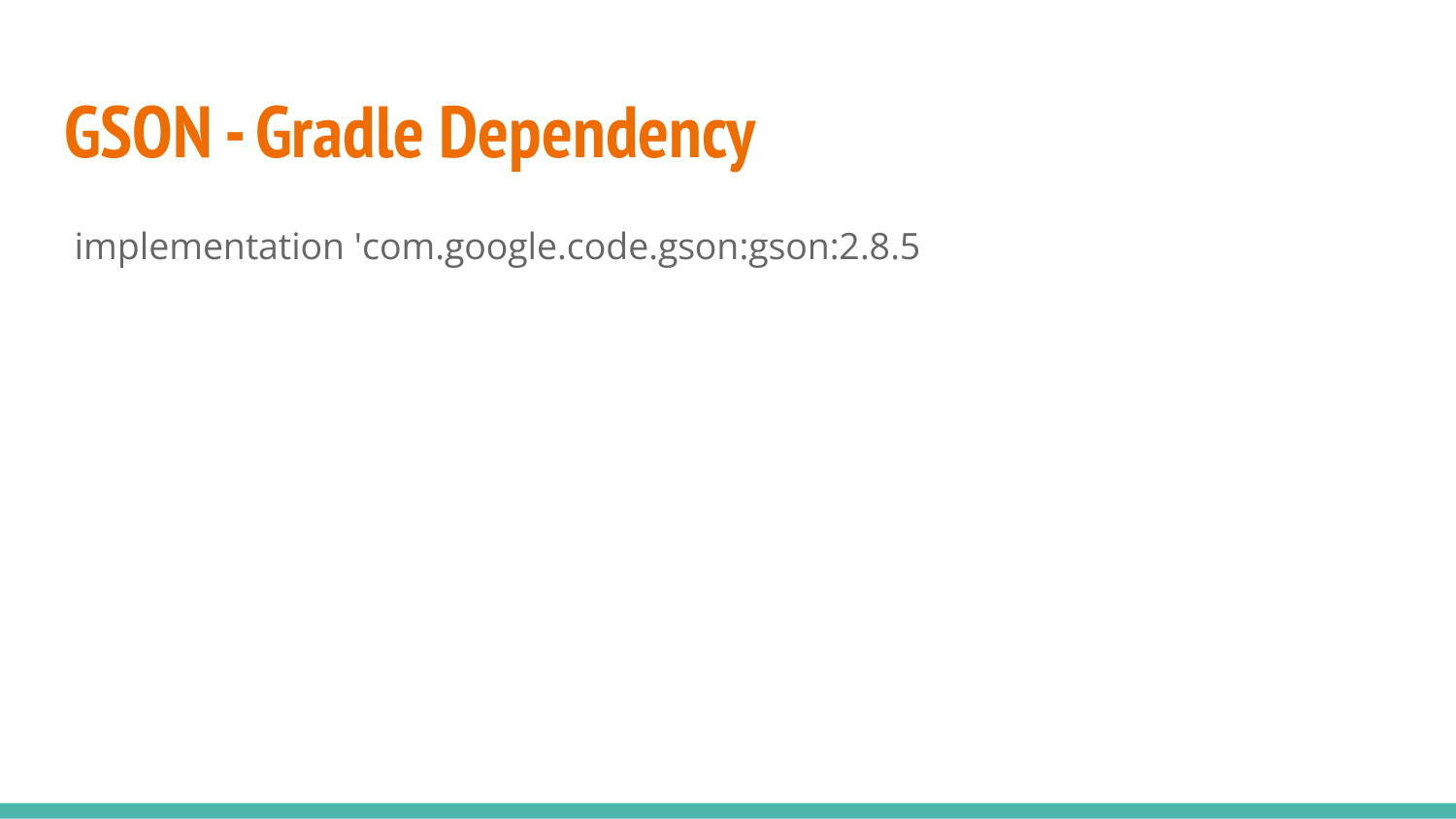

# GSON - Gradle Dependency
 implementation 'com.google.code.gson:gson:2.8.5